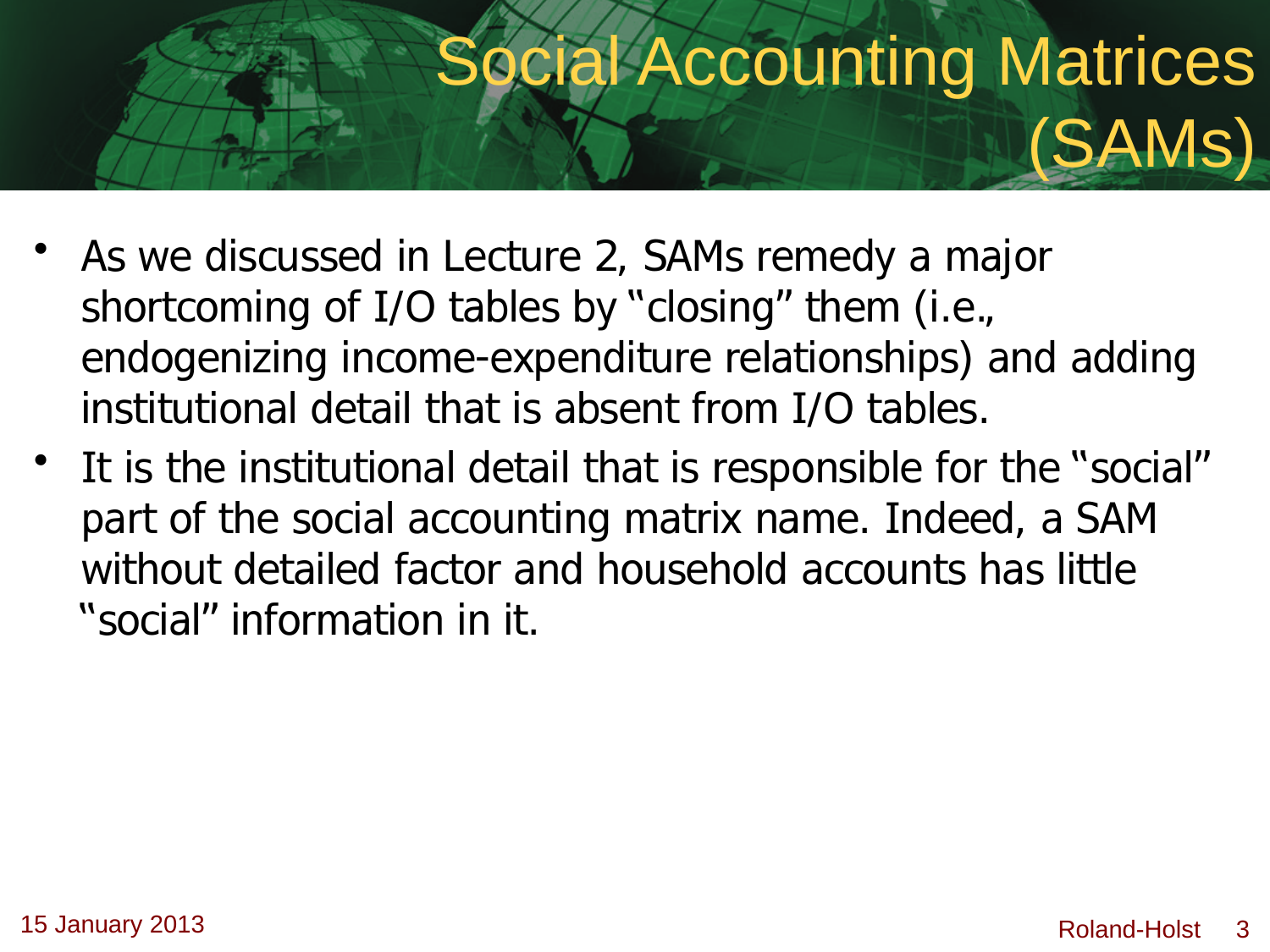

# Social Accounting Matrices (SAMs)
As we discussed in Lecture 2, SAMs remedy a major shortcoming of I/O tables by “closing” them (i.e., endogenizing income-expenditure relationships) and adding institutional detail that is absent from I/O tables.
It is the institutional detail that is responsible for the “social” part of the social accounting matrix name. Indeed, a SAM without detailed factor and household accounts has little “social” information in it.